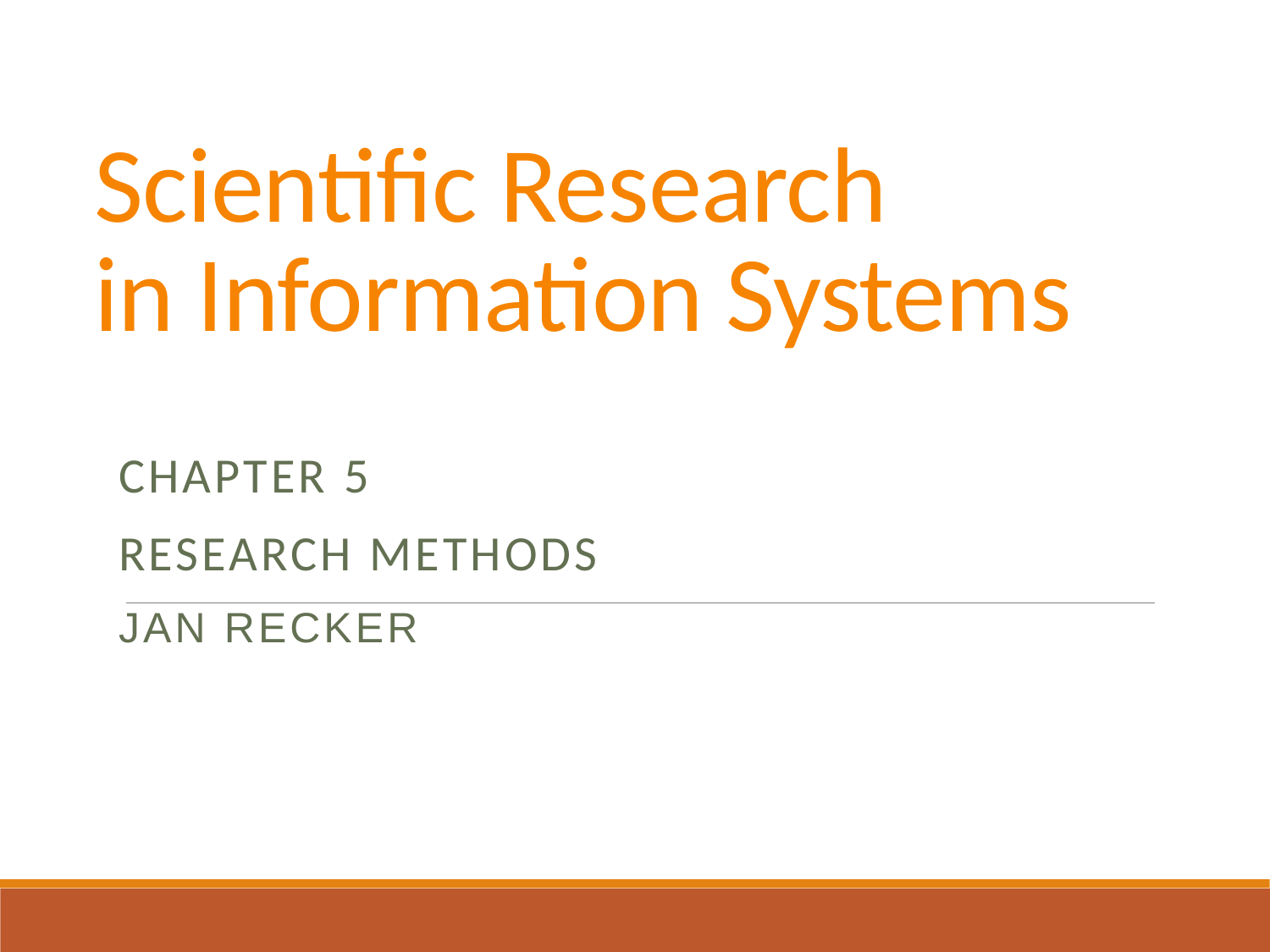

# Scientific Research in Information Systems
Chapter 5
RESEARCH mETHODS
JAN RECKER